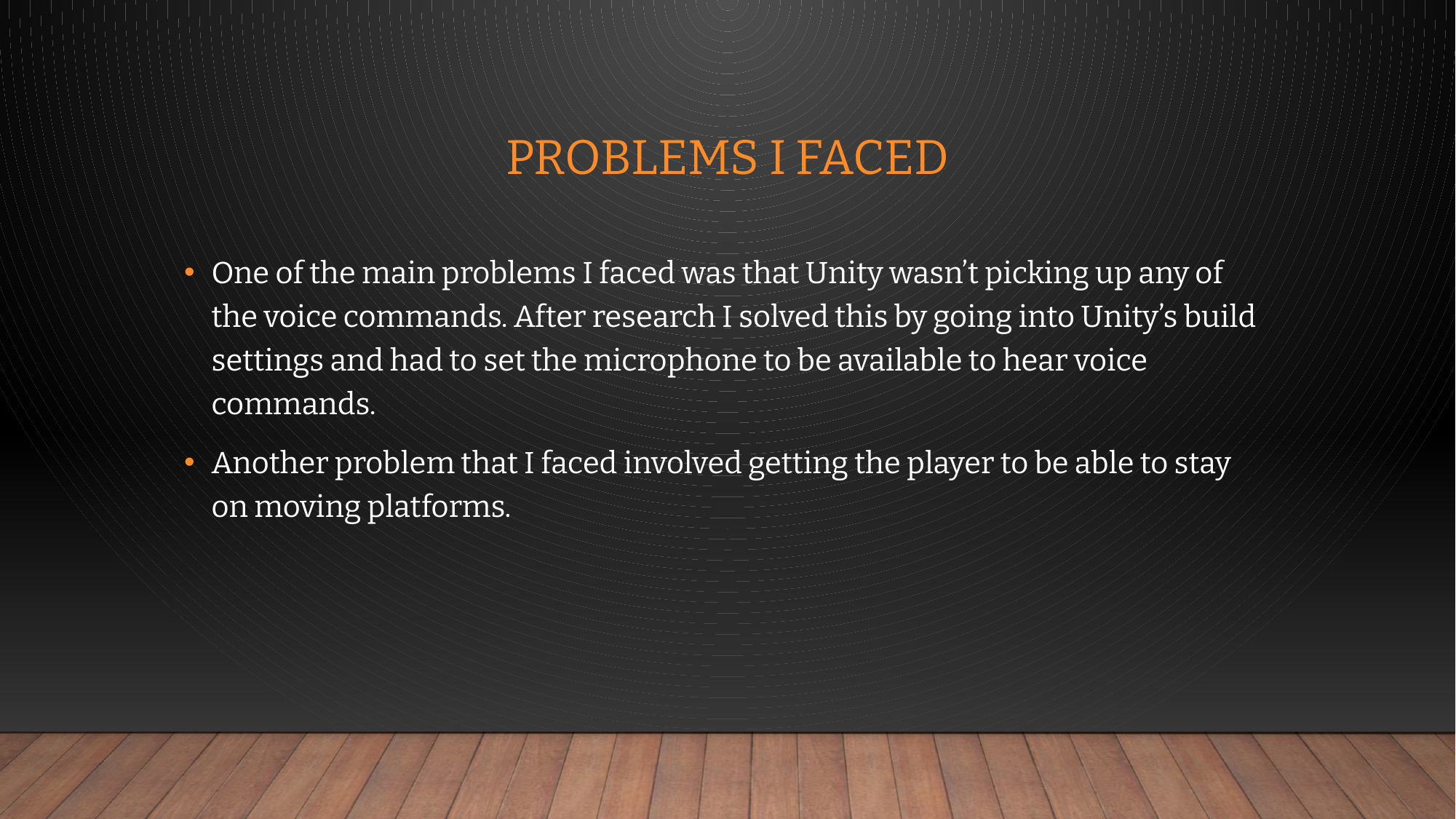

# Problems I faced
One of the main problems I faced was that Unity wasn’t picking up any of the voice commands. After research I solved this by going into Unity’s build settings and had to set the microphone to be available to hear voice commands.
Another problem that I faced involved getting the player to be able to stay on moving platforms.